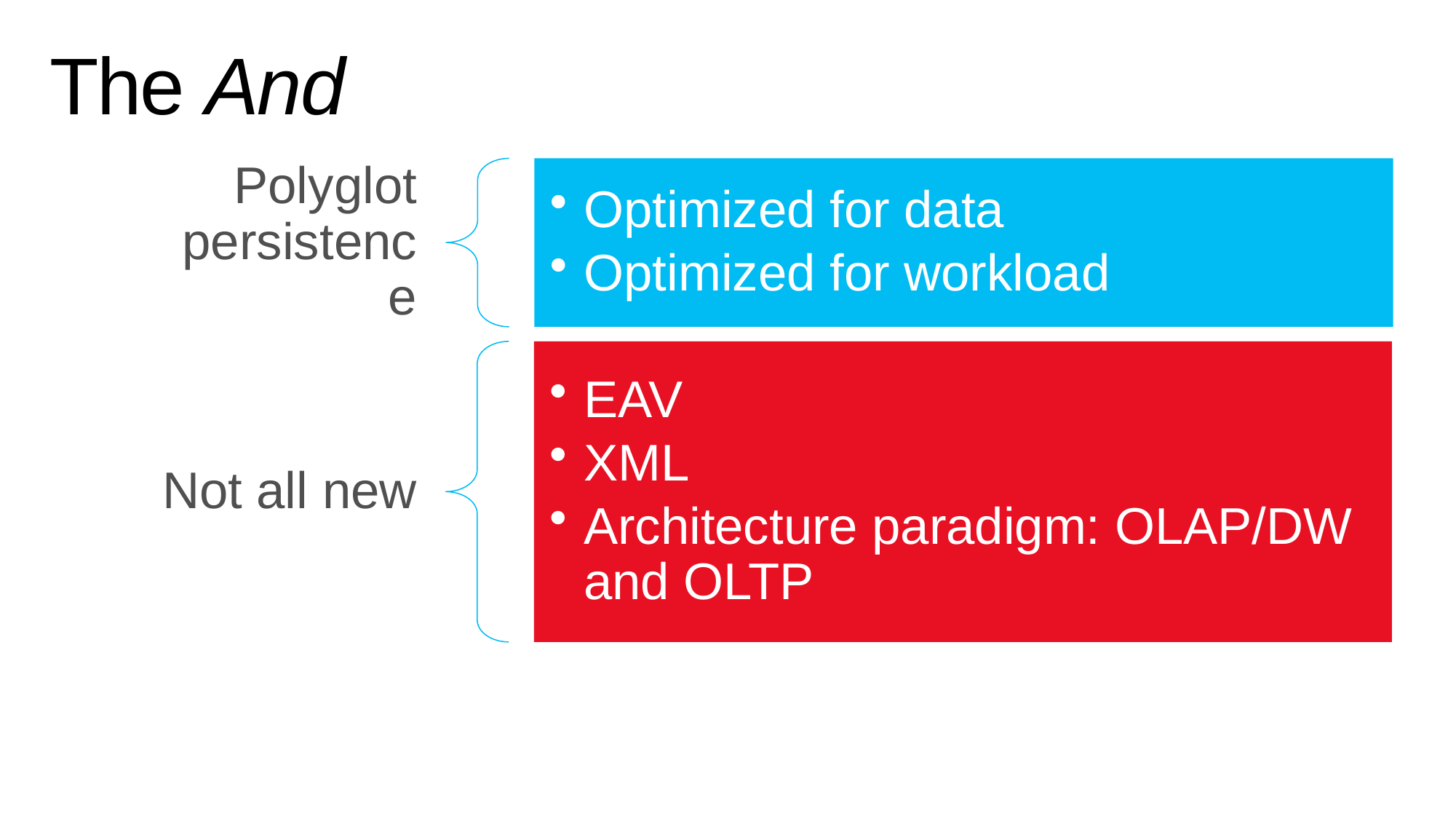

Polyglot persistence
Optimized for data
Optimized for workload
Not all new
EAV
XML
Architecture paradigm: OLAP/DW and OLTP
# The And